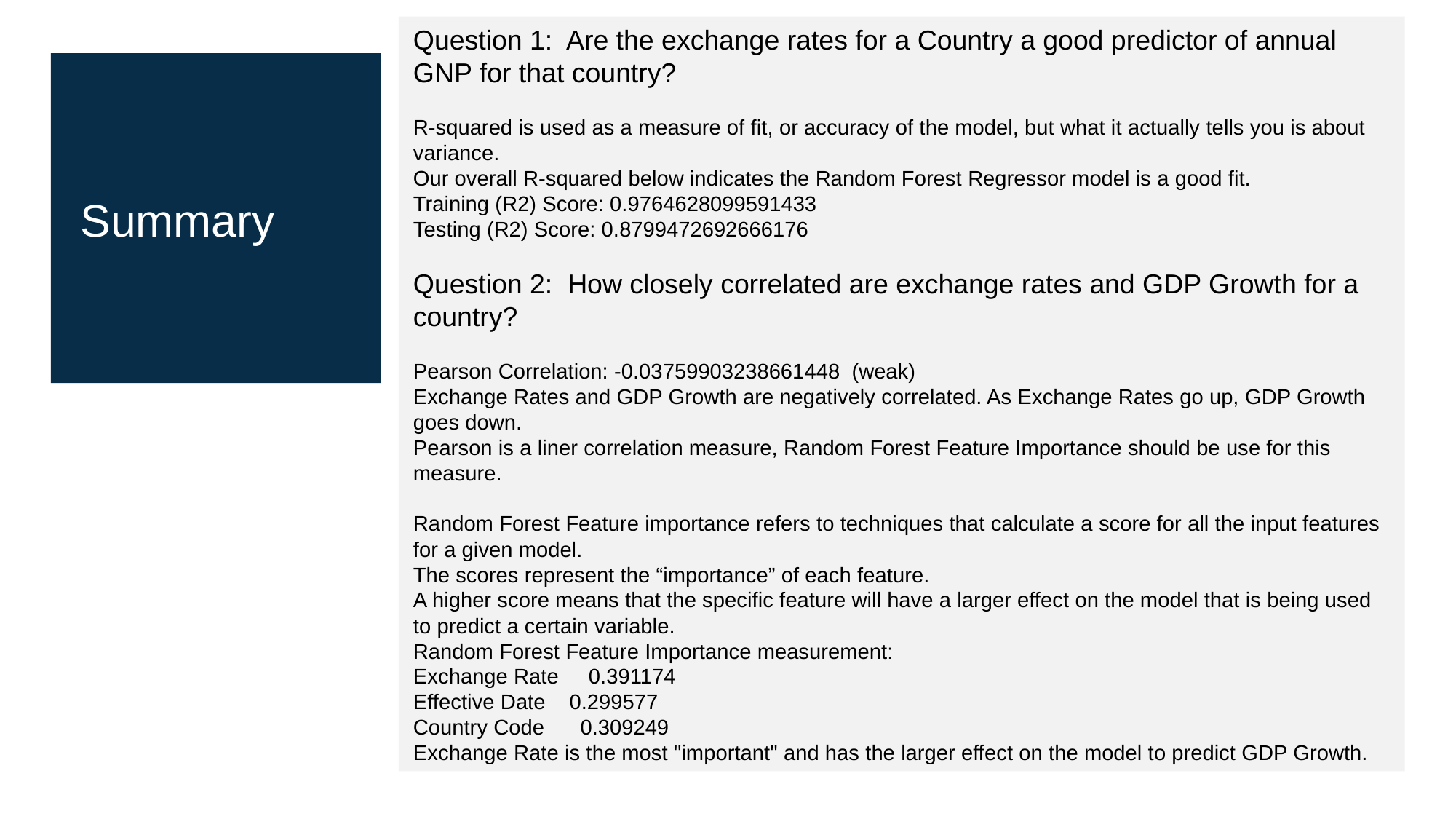

Question 1:  Are the exchange rates for a Country a good predictor of annual GNP for that country?

R-squared is used as a measure of fit, or accuracy of the model, but what it actually tells you is about variance.
Our overall R-squared below indicates the Random Forest Regressor model is a good fit.
Training (R2) Score: 0.9764628099591433
Testing (R2) Score: 0.8799472692666176

Question 2:  How closely correlated are exchange rates and GDP Growth for a country?

Pearson Correlation: -0.03759903238661448  (weak)
Exchange Rates and GDP Growth are negatively correlated. As Exchange Rates go up, GDP Growth goes down.
Pearson is a liner correlation measure, Random Forest Feature Importance should be use for this measure.

Random Forest Feature importance refers to techniques that calculate a score for all the input features for a given model.
The scores represent the “importance” of each feature.
A higher score means that the specific feature will have a larger effect on the model that is being used to predict a certain variable.
Random Forest Feature Importance measurement:
Exchange Rate     0.391174
Effective Date    0.299577
Country Code      0.309249
Exchange Rate is the most "important" and has the larger effect on the model to predict GDP Growth.

Summary